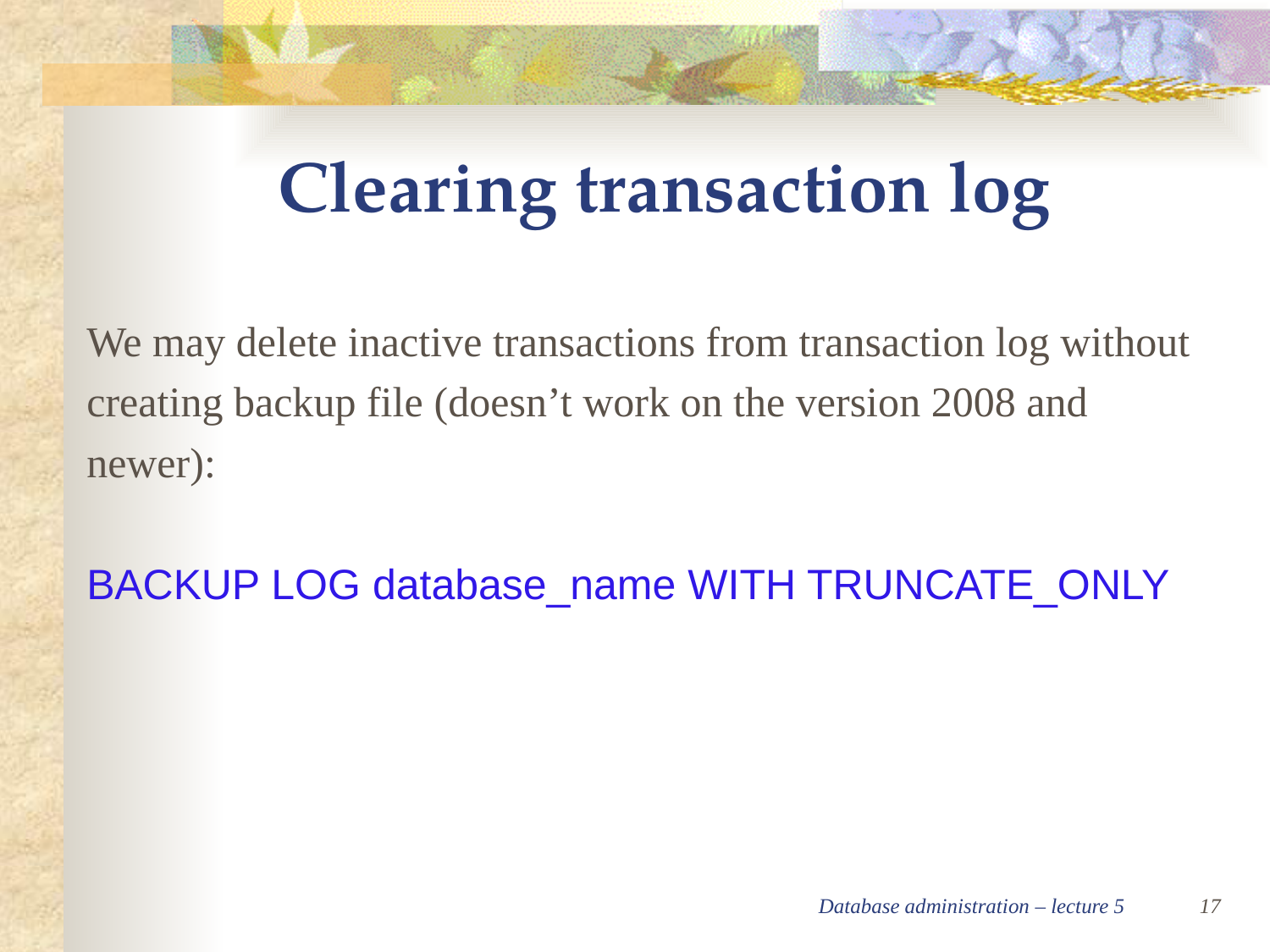

Clearing transaction log
We may delete inactive transactions from transaction log without creating backup file (doesn’t work on the version 2008 and newer):

BACKUP LOG database_name WITH TRUNCATE_ONLY